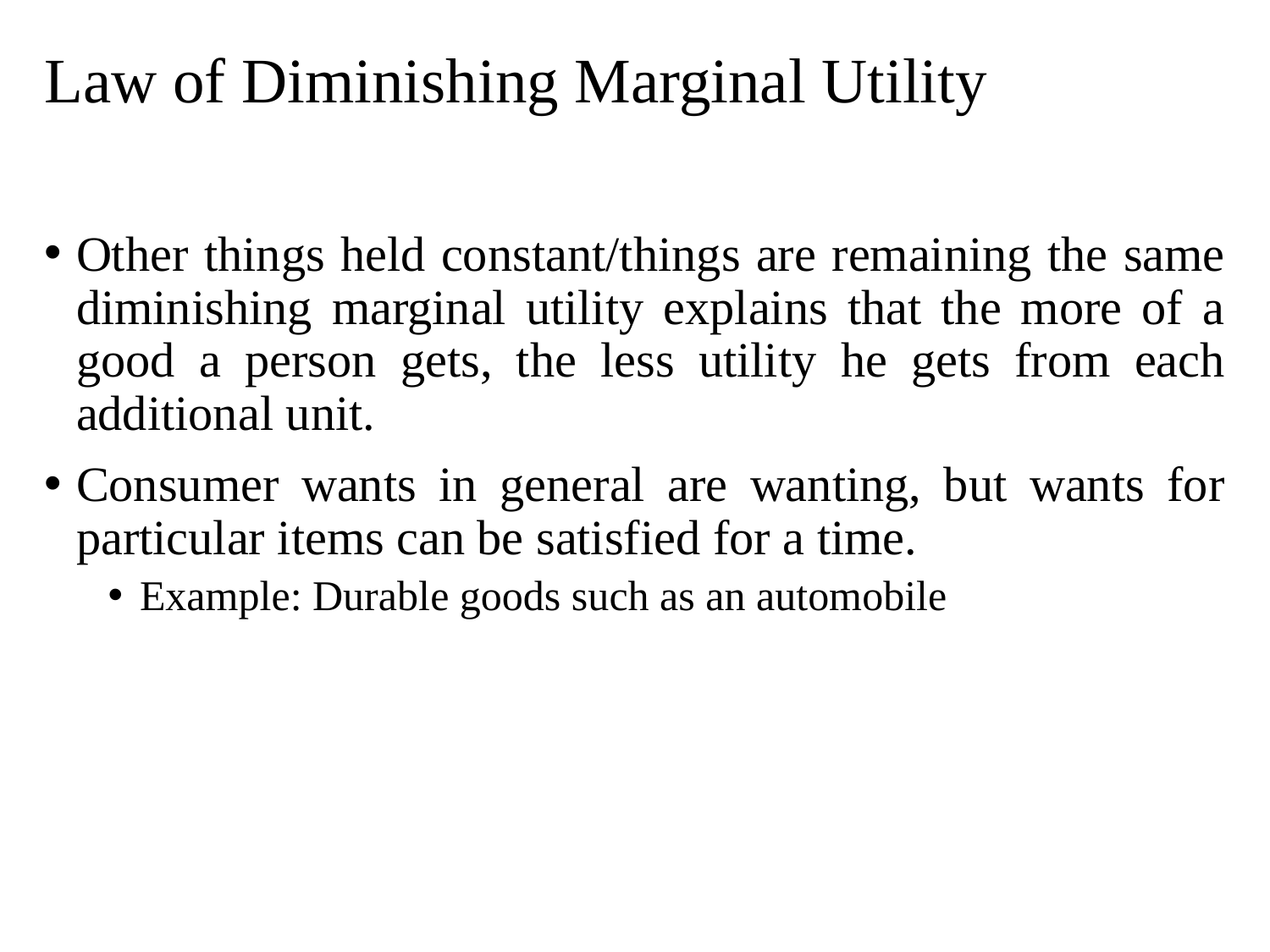

# Law of Diminishing Marginal Utility
Other things held constant/things are remaining the same diminishing marginal utility explains that the more of a good a person gets, the less utility he gets from each additional unit.
Consumer wants in general are wanting, but wants for particular items can be satisfied for a time.
Example: Durable goods such as an automobile